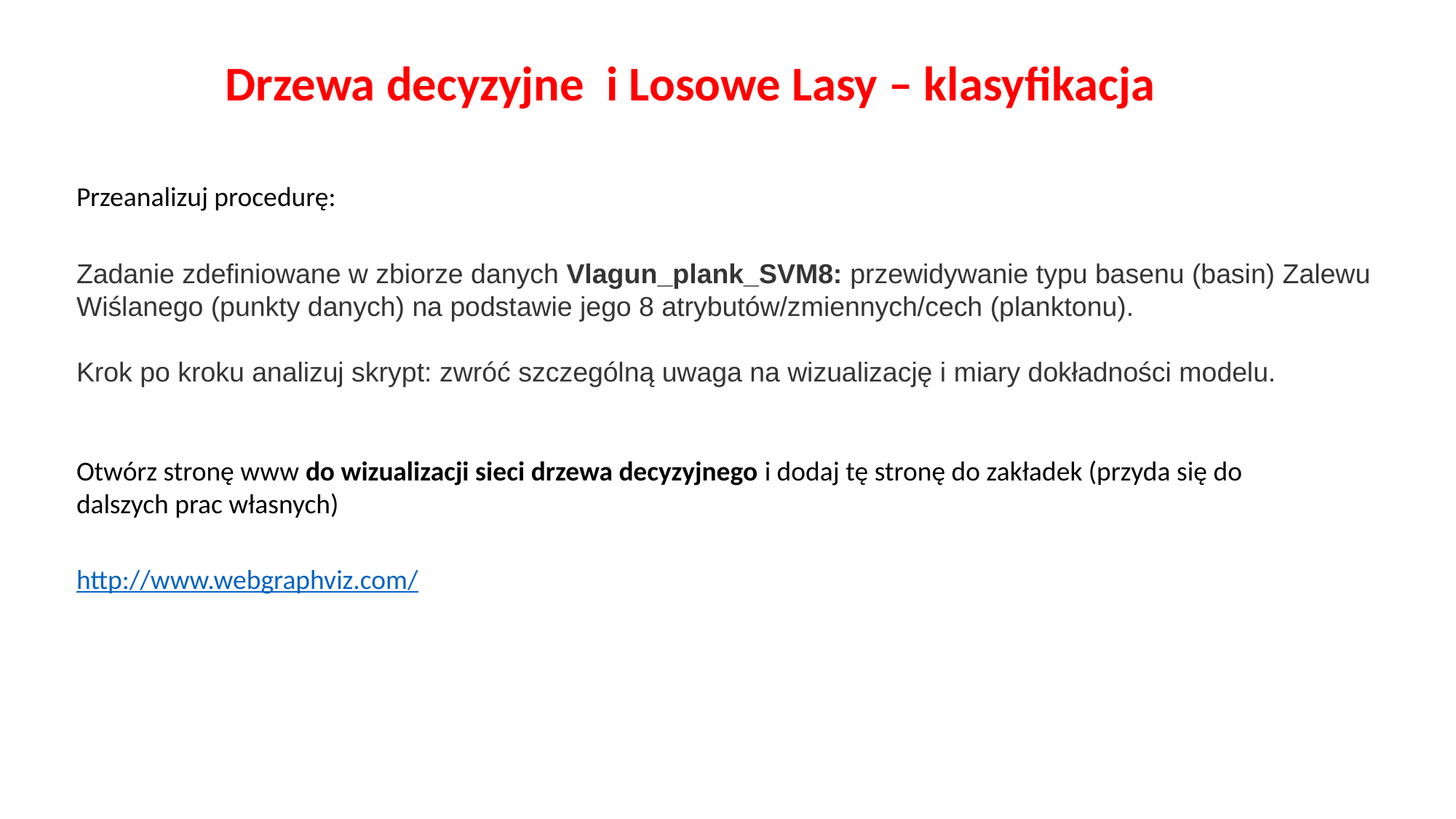

Drzewa decyzyjne  i Losowe Lasy – klasyfikacja

Przeanalizuj procedurę:

Zadanie zdefiniowane w zbiorze danych Vlagun_plank_SVM8: przewidywanie typu basenu (basin) Zalewu Wiślanego (punkty danych) na podstawie jego 8 atrybutów/zmiennych/cech (planktonu).

Krok po kroku analizuj skrypt: zwróć szczególną uwaga na wizualizację i miary dokładności modelu.

Otwórz stronę www do wizualizacji sieci drzewa decyzyjnego i dodaj tę stronę do zakładek (przyda się do dalszych prac własnych)

http://www.webgraphviz.com/